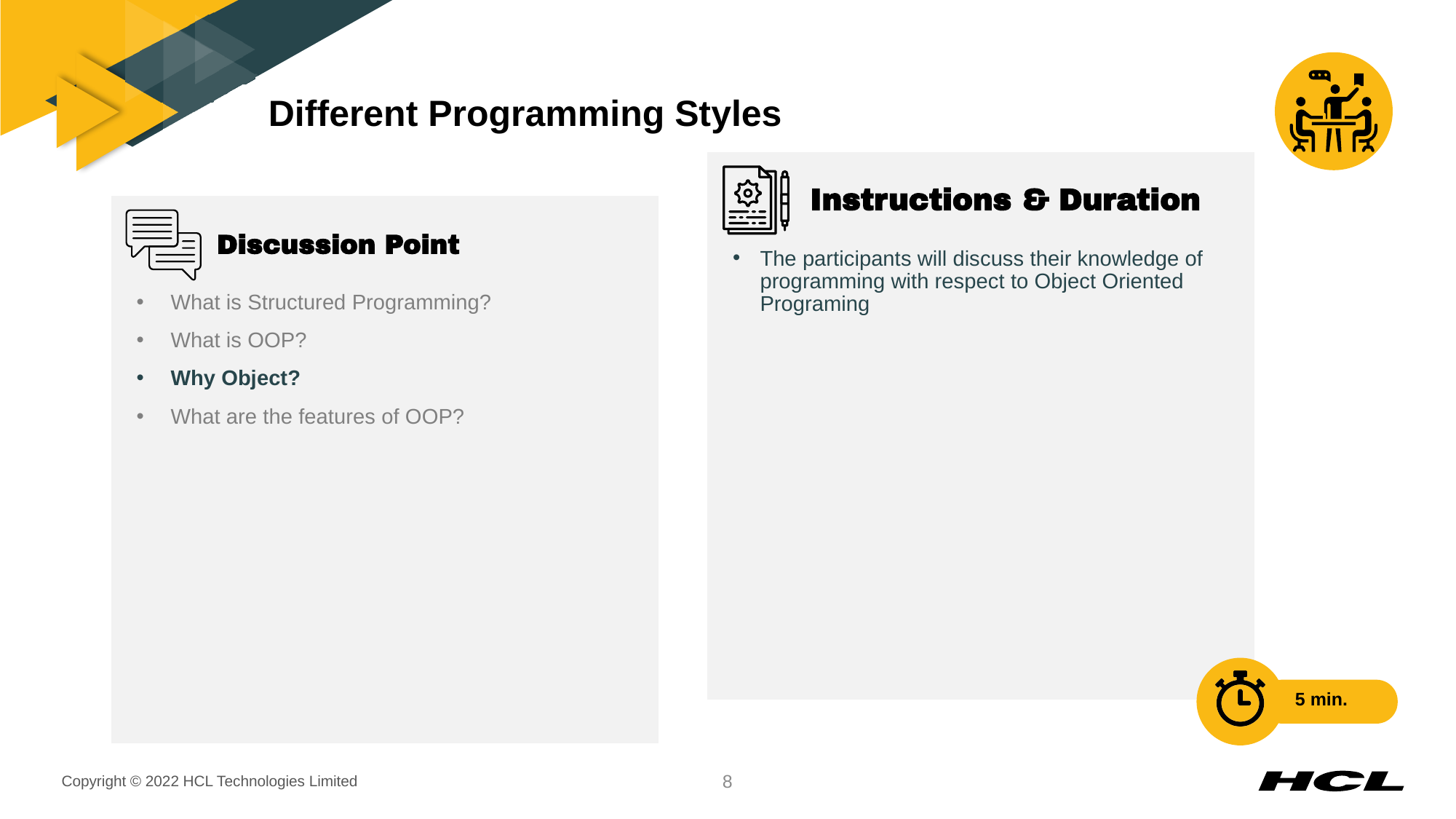

# Different Programming Styles
The participants will discuss their knowledge of programming with respect to Object Oriented Programing
What is Structured Programming?
What is OOP?
Why Object?
What are the features of OOP?
5 min.
8